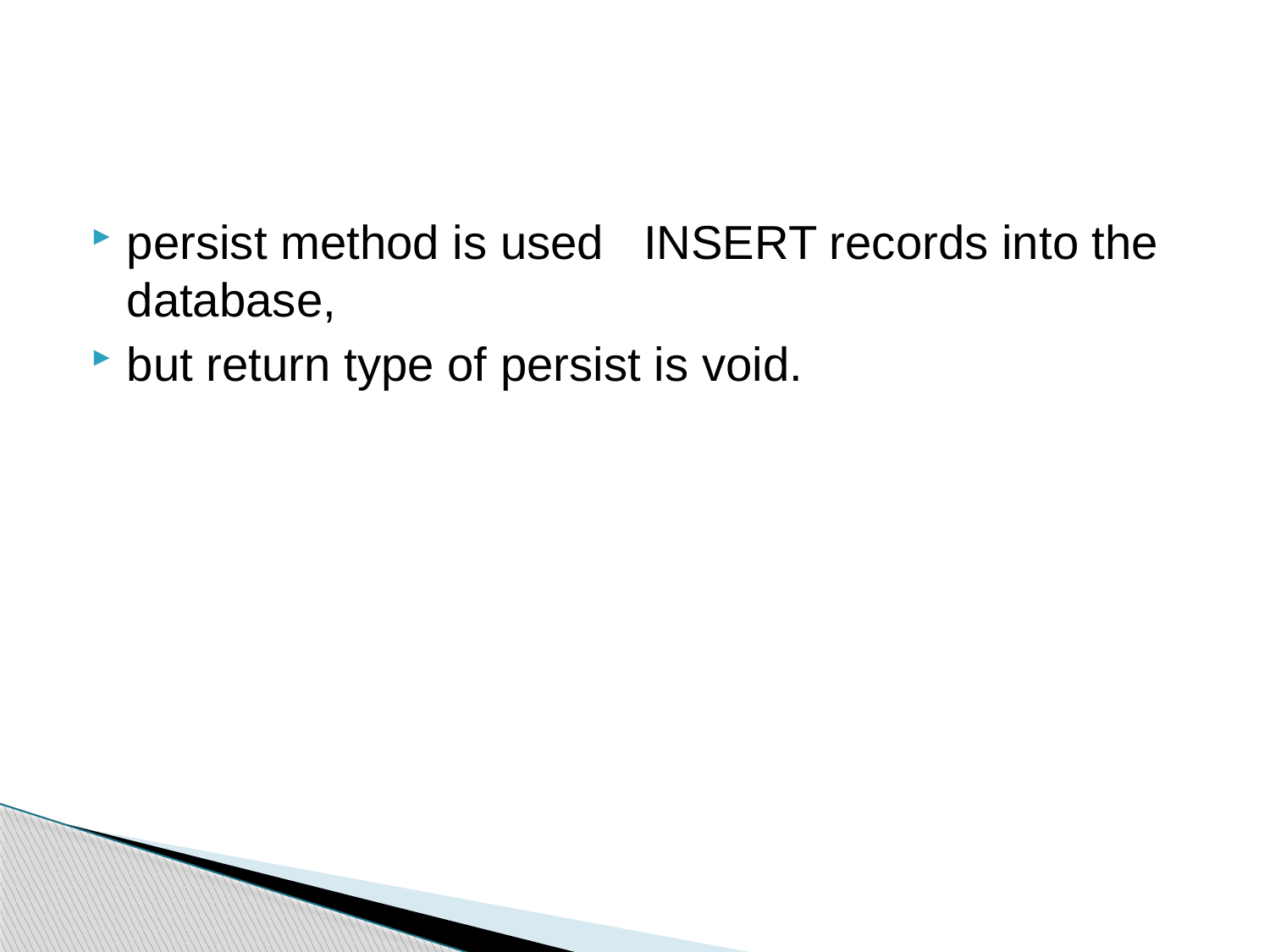

#
persist method is used   INSERT records into the database,
but return type of persist is void.